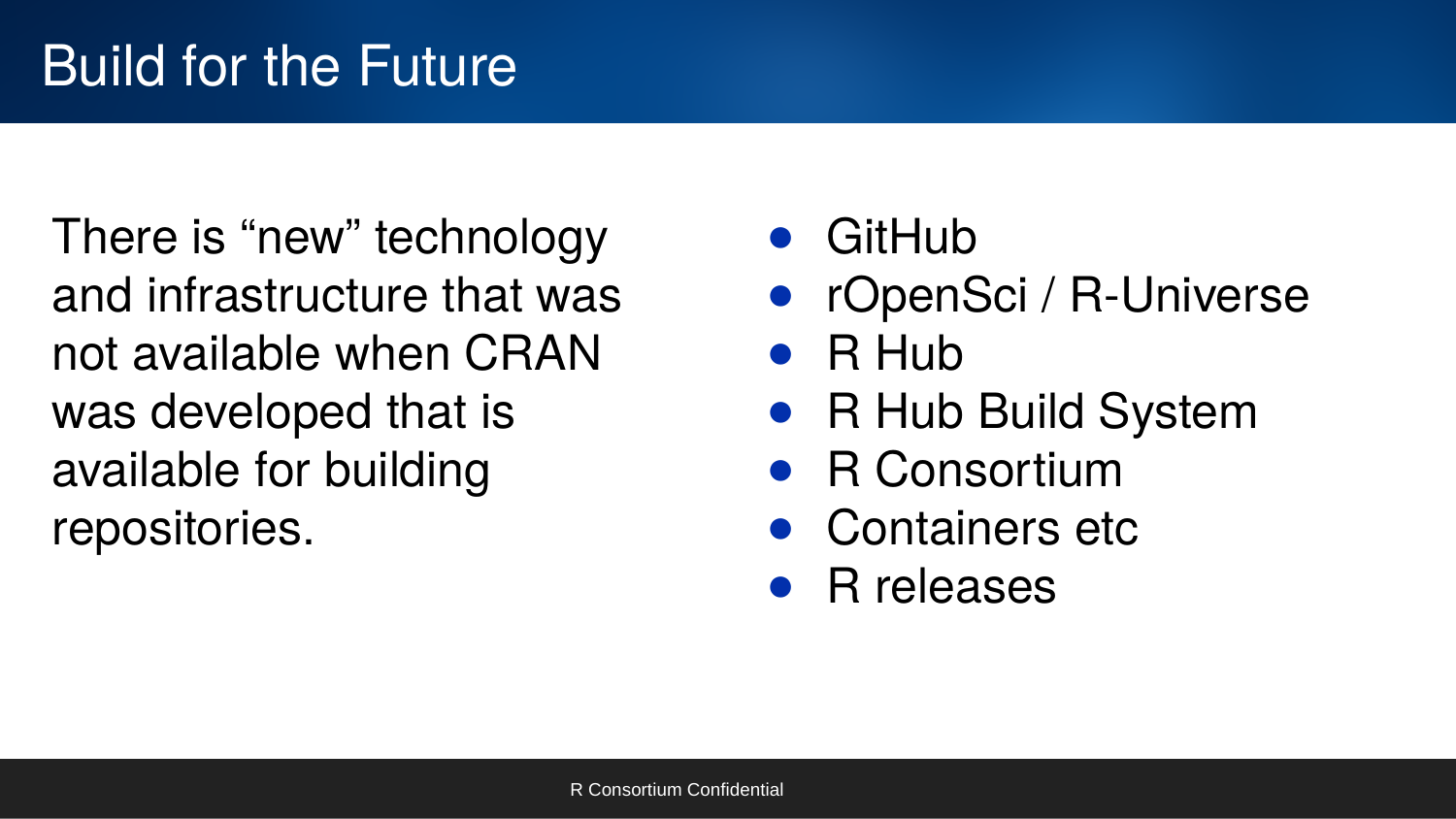

# Build for the Future
There is “new” technology and infrastructure that was not available when CRAN was developed that is available for building repositories.
GitHub
rOpenSci / R-Universe
R Hub
R Hub Build System
R Consortium
Containers etc
R releases